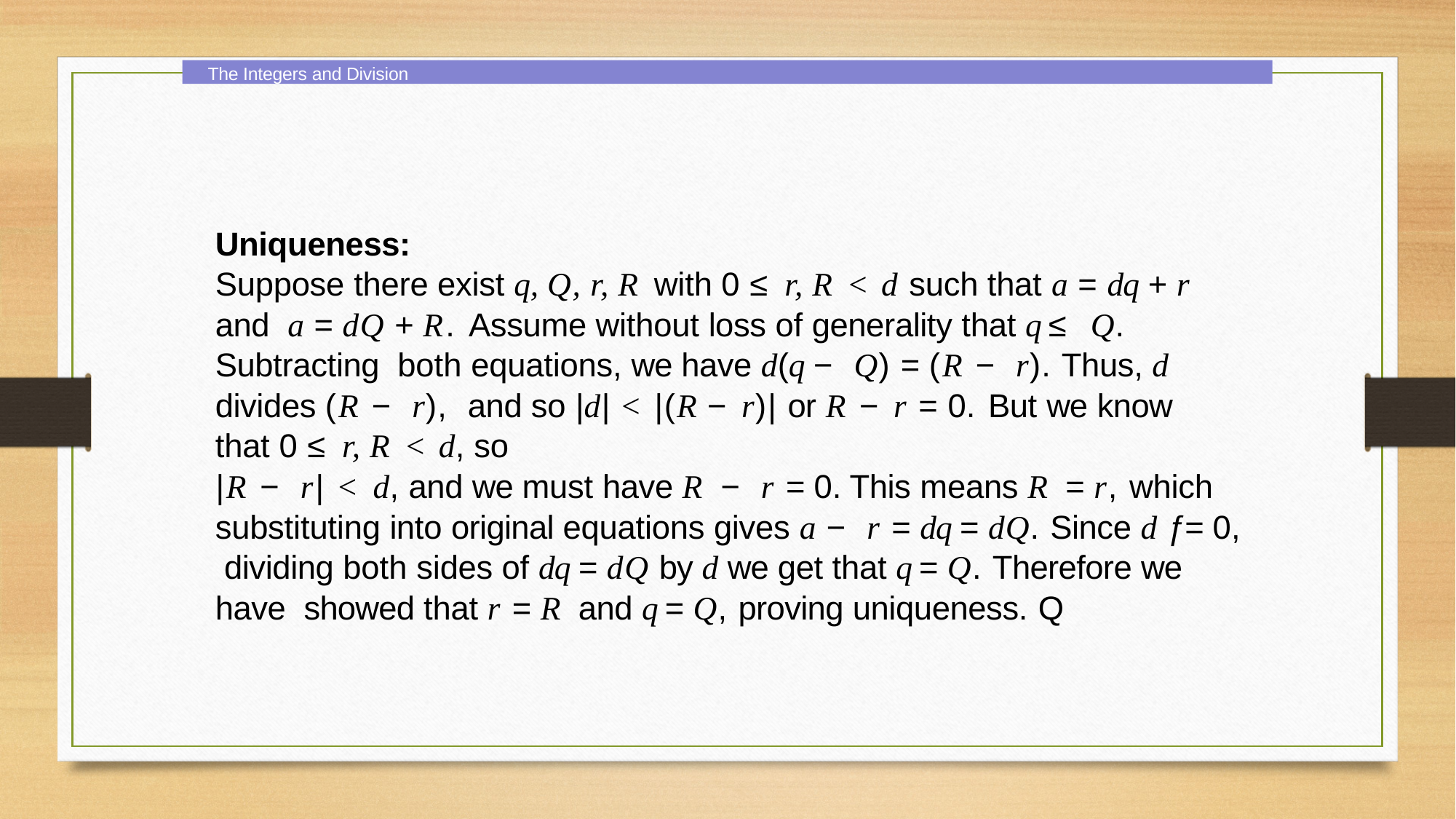

The Integers and Division
Uniqueness:
Suppose there exist q, Q, r, R with 0 ≤ r, R < d such that a = dq + r and  a = dQ + R. Assume without loss of generality that q ≤ Q. Subtracting  both equations, we have d(q − Q) = (R − r). Thus, d divides (R − r),  and so |d| < |(R − r)| or R − r = 0. But we know that 0 ≤ r, R < d, so
|R − r| < d, and we must have R − r = 0. This means R = r, which  substituting into original equations gives a − r = dq = dQ. Since d ƒ= 0,  dividing both sides of dq = dQ by d we get that q = Q. Therefore we have  showed that r = R and q = Q, proving uniqueness. Q